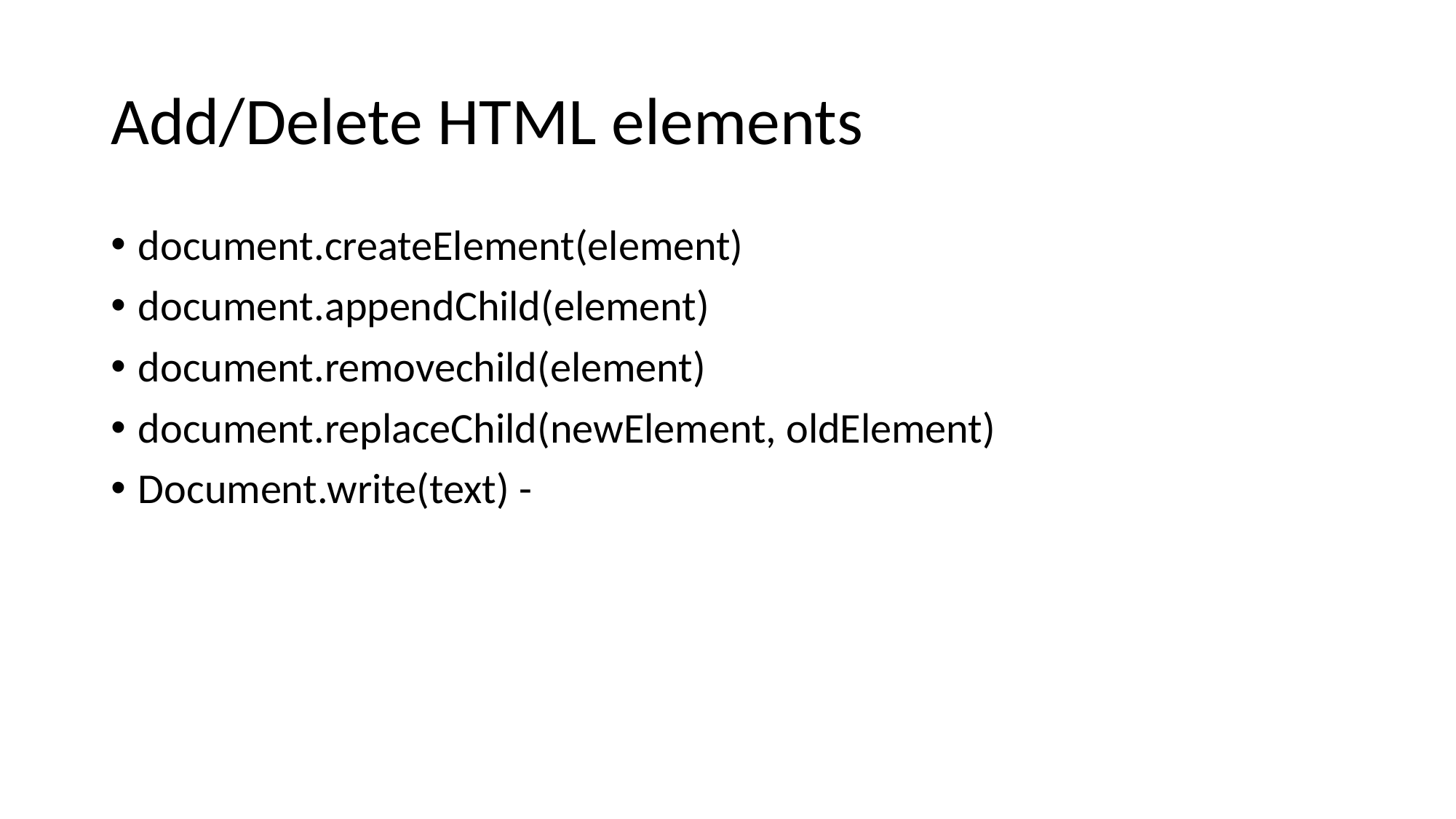

# Add/Delete HTML elements
document.createElement(element)
document.appendChild(element)
document.removechild(element)
document.replaceChild(newElement, oldElement)
Document.write(text) -